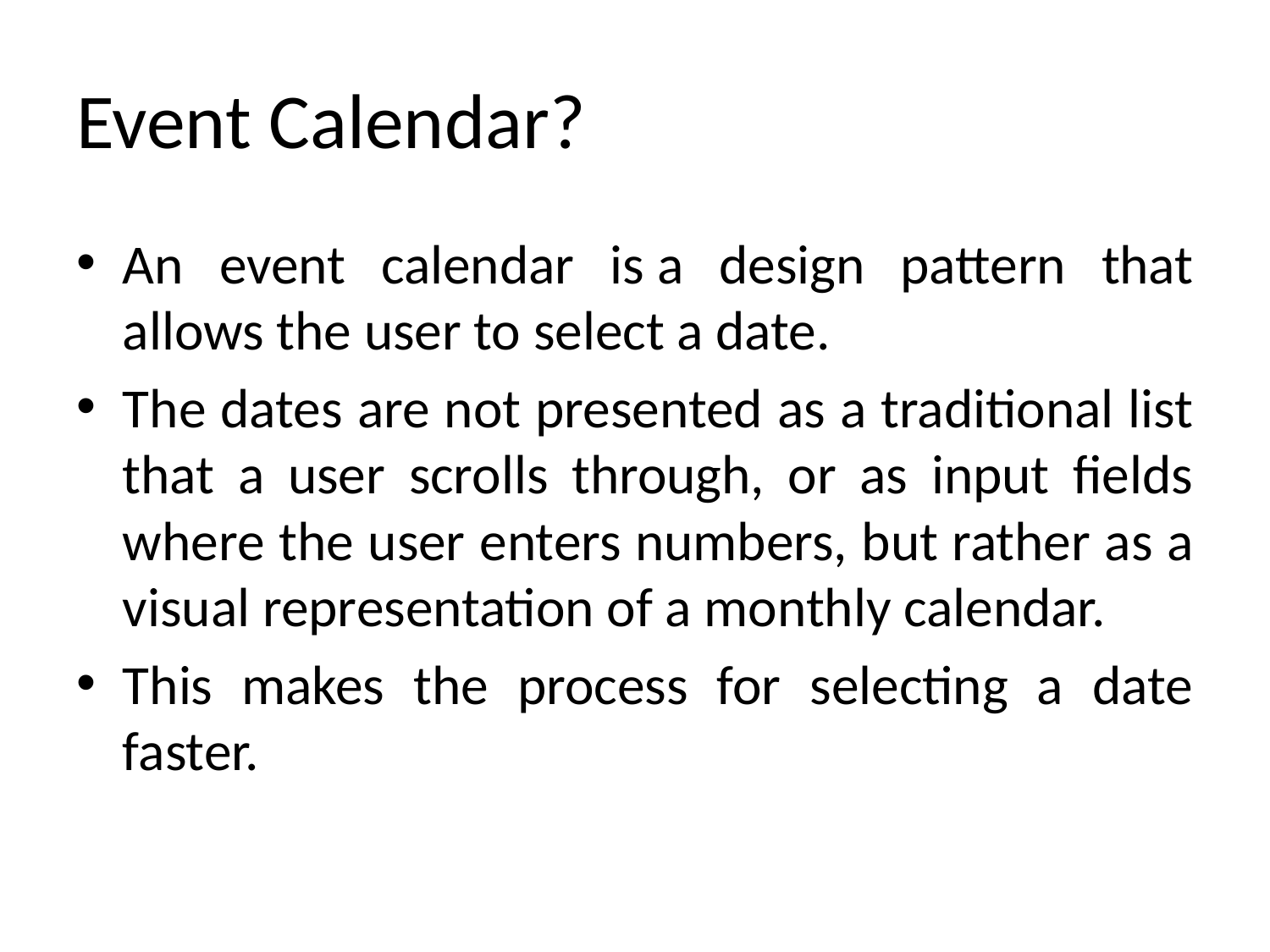

# Event Calendar?
An event calendar is a design pattern that allows the user to select a date.
The dates are not presented as a traditional list that a user scrolls through, or as input fields where the user enters numbers, but rather as a visual representation of a monthly calendar.
This makes the process for selecting a date faster.